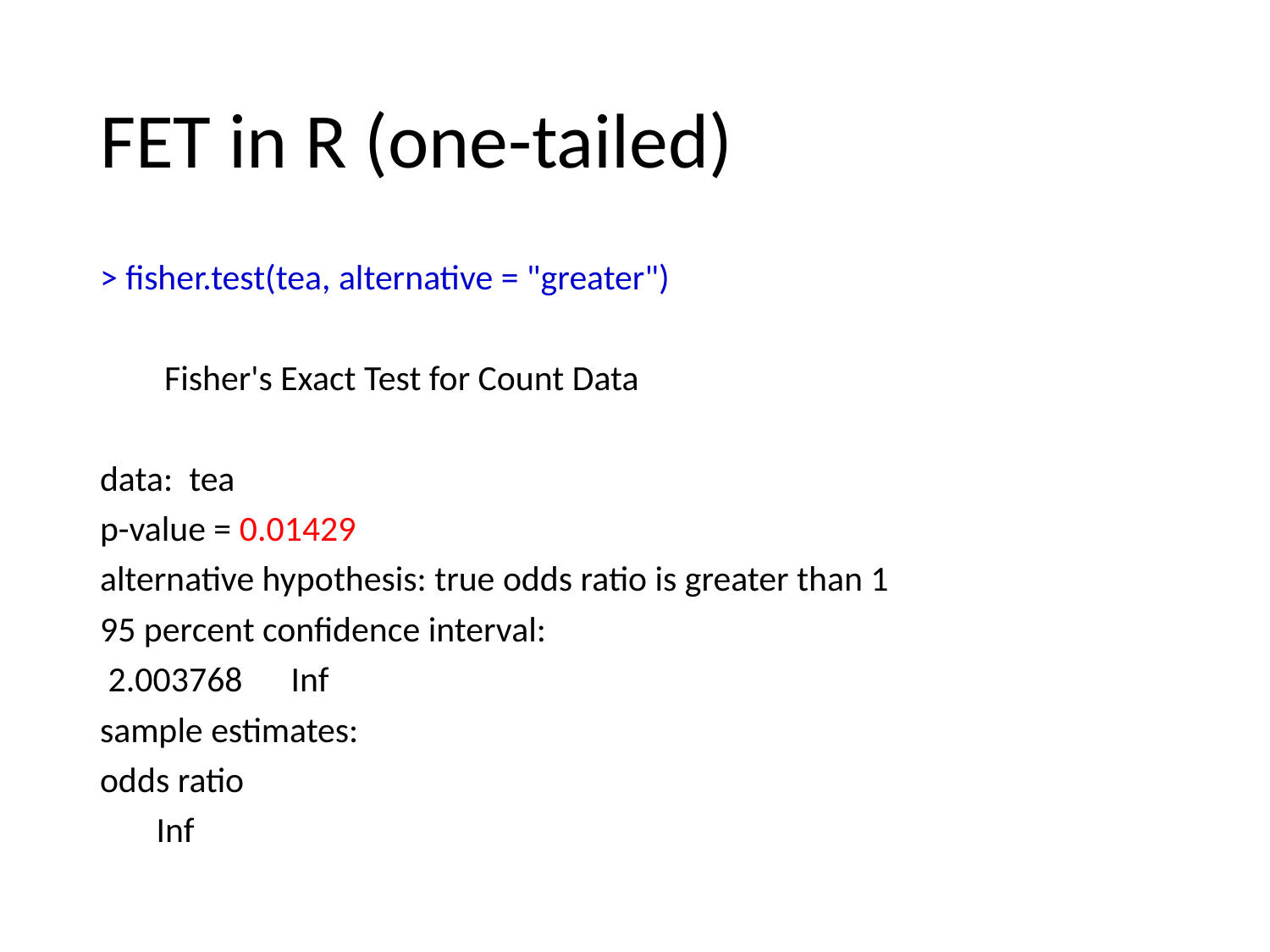

# FET in R (one-tailed)
> fisher.test(tea, alternative = "greater")

        Fisher's Exact Test for Count Data

data:  tea
p-value = 0.01429
alternative hypothesis: true odds ratio is greater than 1
95 percent confidence interval:
 2.003768      Inf
sample estimates:
odds ratio
       Inf